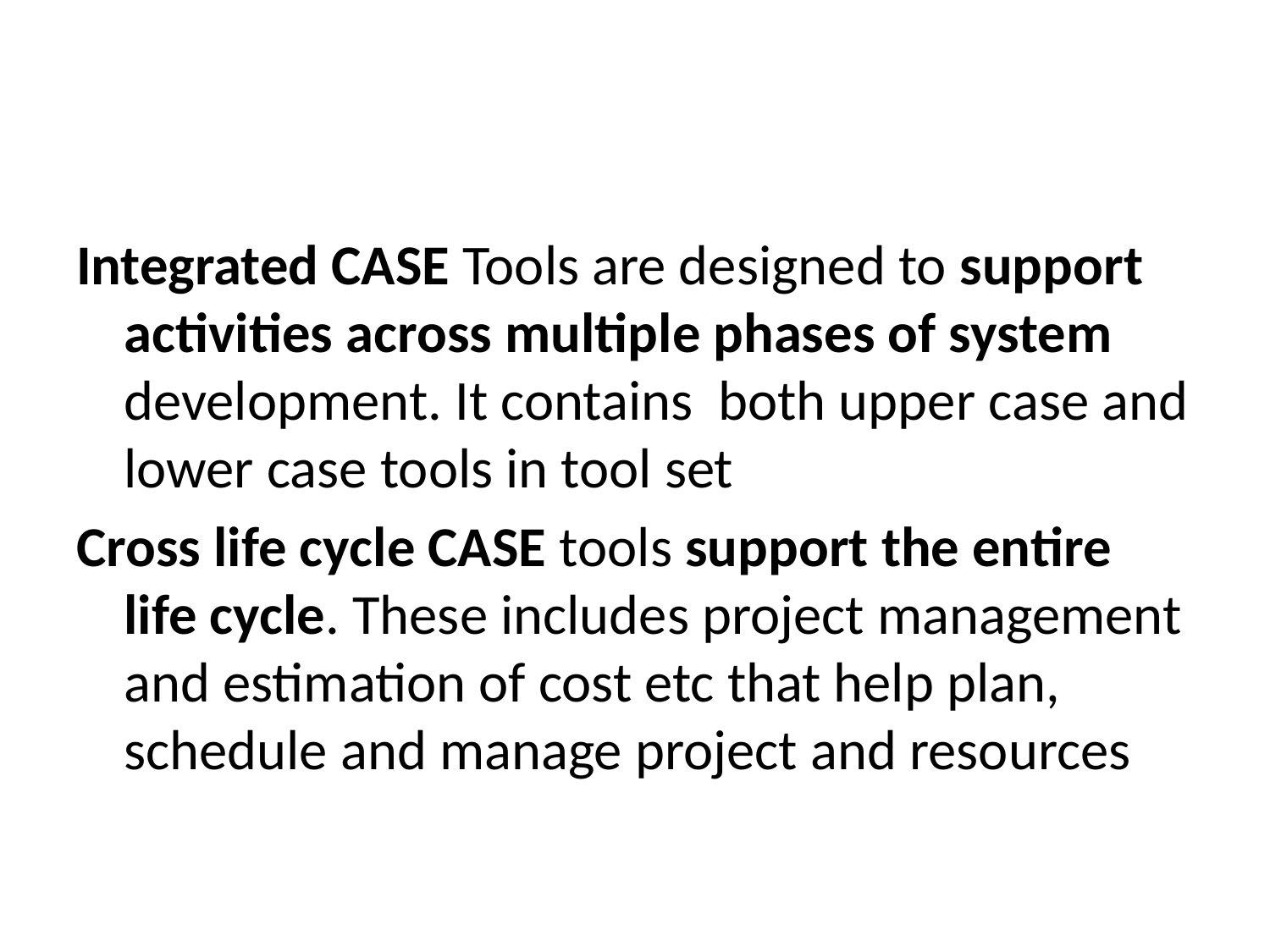

#
Integrated CASE Tools are designed to support activities across multiple phases of system development. It contains  both upper case and lower case tools in tool set
Cross life cycle CASE tools support the entire life cycle. These includes project management and estimation of cost etc that help plan, schedule and manage project and resources